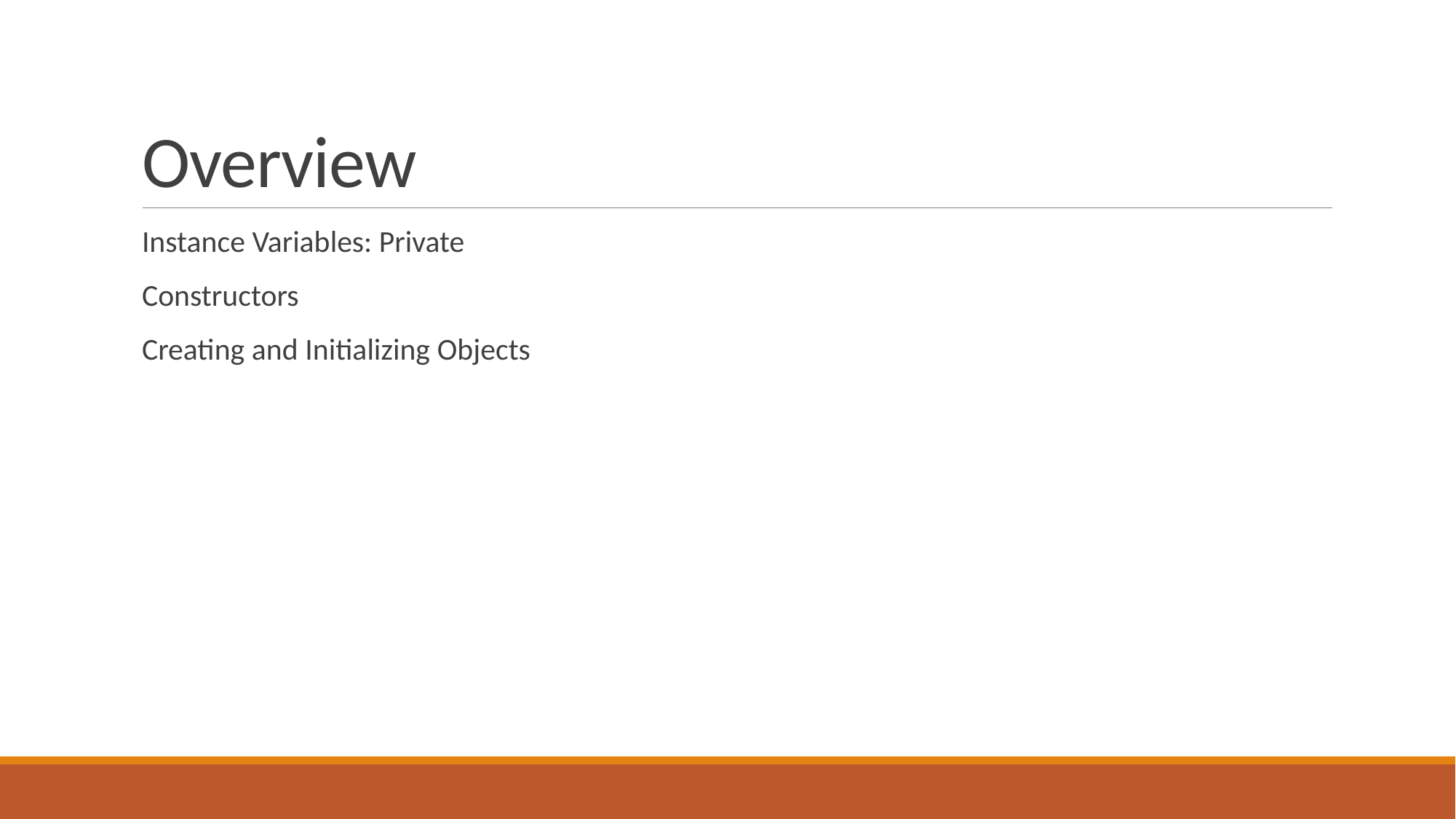

# Overview
Instance Variables: Private
Constructors
Creating and Initializing Objects